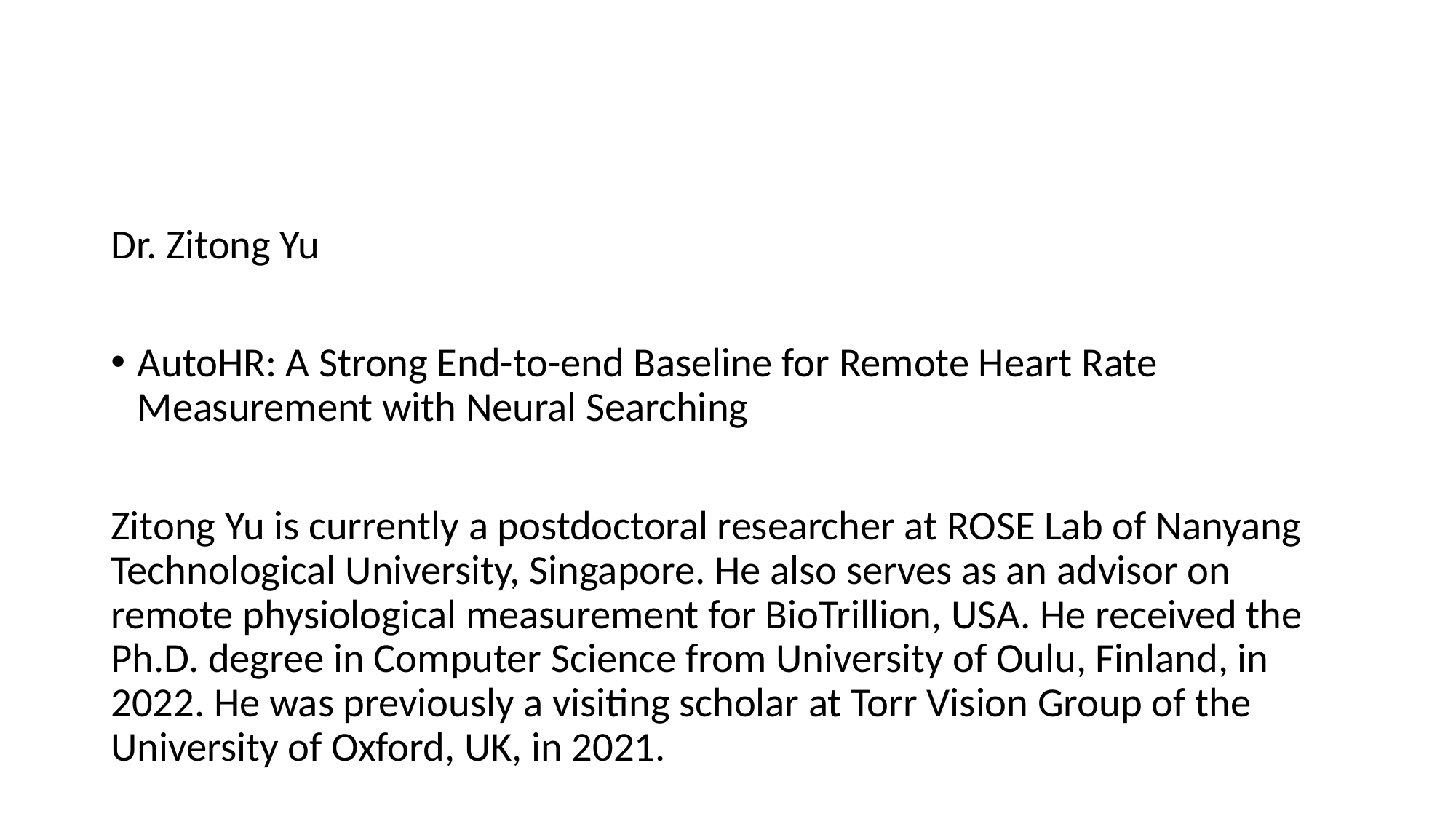

Dr. Zitong Yu

AutoHR: A Strong End-to-end Baseline for Remote Heart Rate Measurement with Neural Searching

Zitong Yu is currently a postdoctoral researcher at ROSE Lab of Nanyang Technological University, Singapore. He also serves as an advisor on remote physiological measurement for BioTrillion, USA. He received the Ph.D. degree in Computer Science from University of Oulu, Finland, in 2022. He was previously a visiting scholar at Torr Vision Group of the University of Oxford, UK, in 2021.